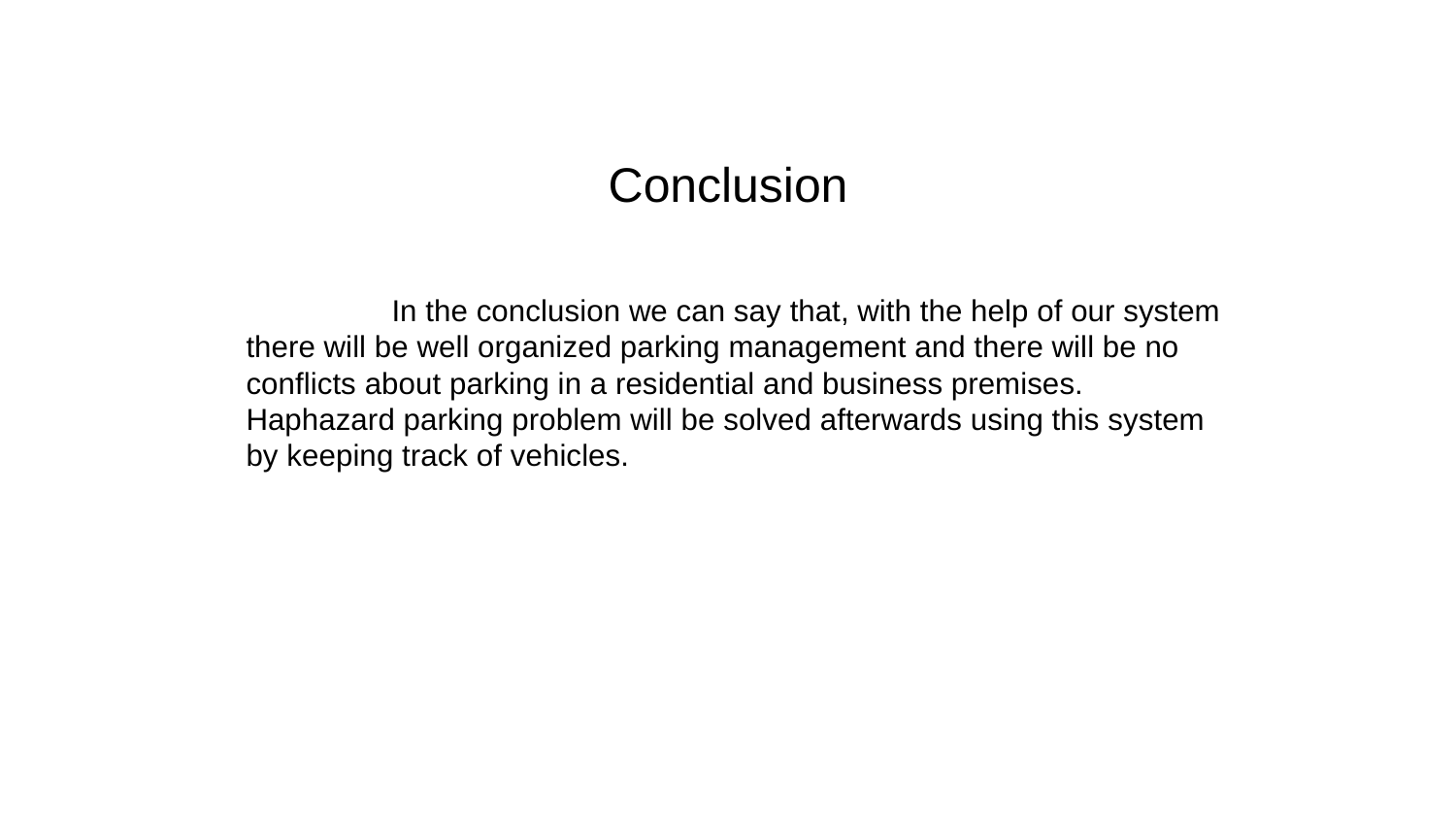

Conclusion
	In the conclusion we can say that, with the help of our system there will be well organized parking management and there will be no conflicts about parking in a residential and business premises. Haphazard parking problem will be solved afterwards using this system by keeping track of vehicles.